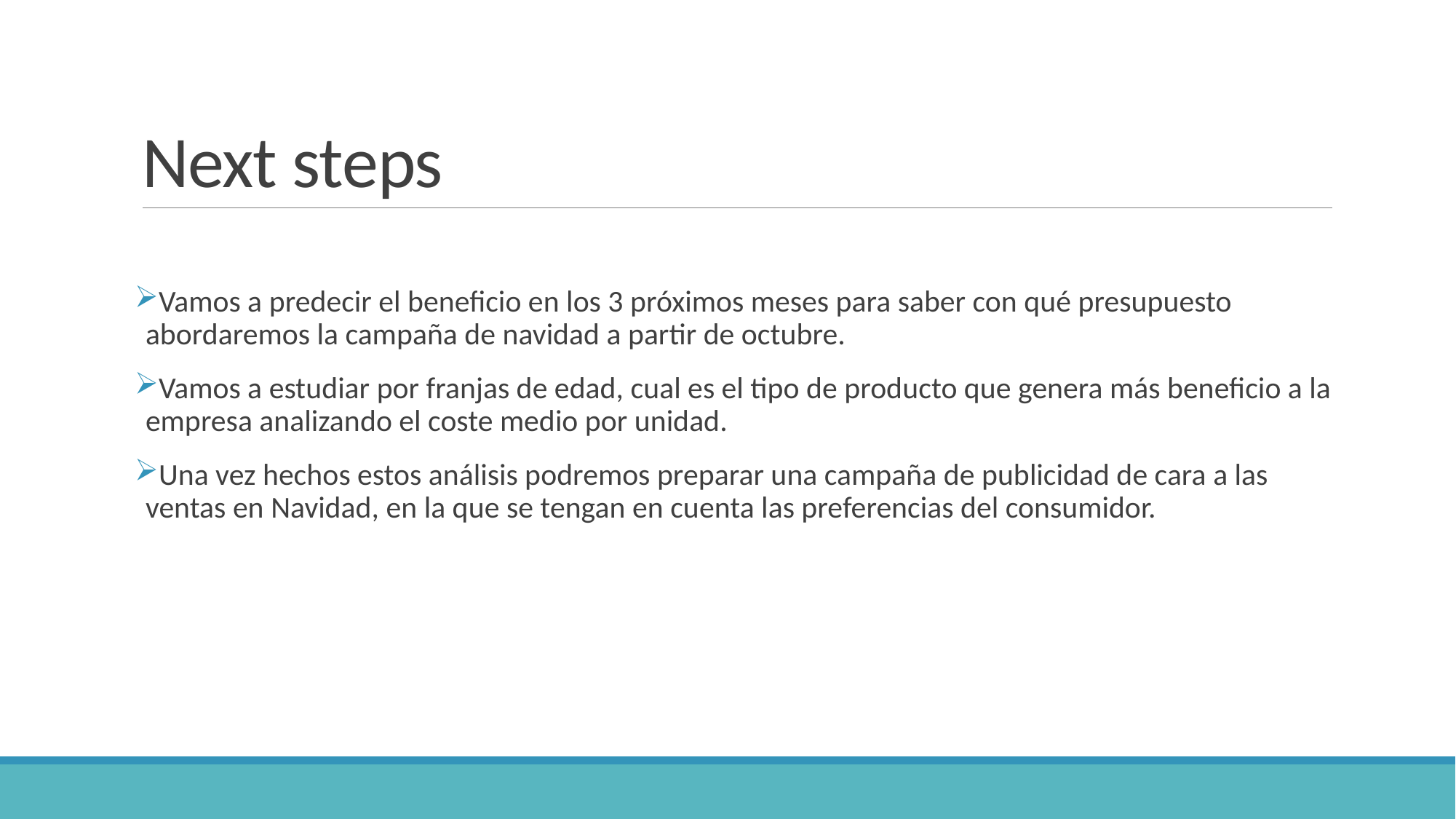

# Next steps
Vamos a predecir el beneficio en los 3 próximos meses para saber con qué presupuesto abordaremos la campaña de navidad a partir de octubre.
Vamos a estudiar por franjas de edad, cual es el tipo de producto que genera más beneficio a la empresa analizando el coste medio por unidad.
Una vez hechos estos análisis podremos preparar una campaña de publicidad de cara a las ventas en Navidad, en la que se tengan en cuenta las preferencias del consumidor.